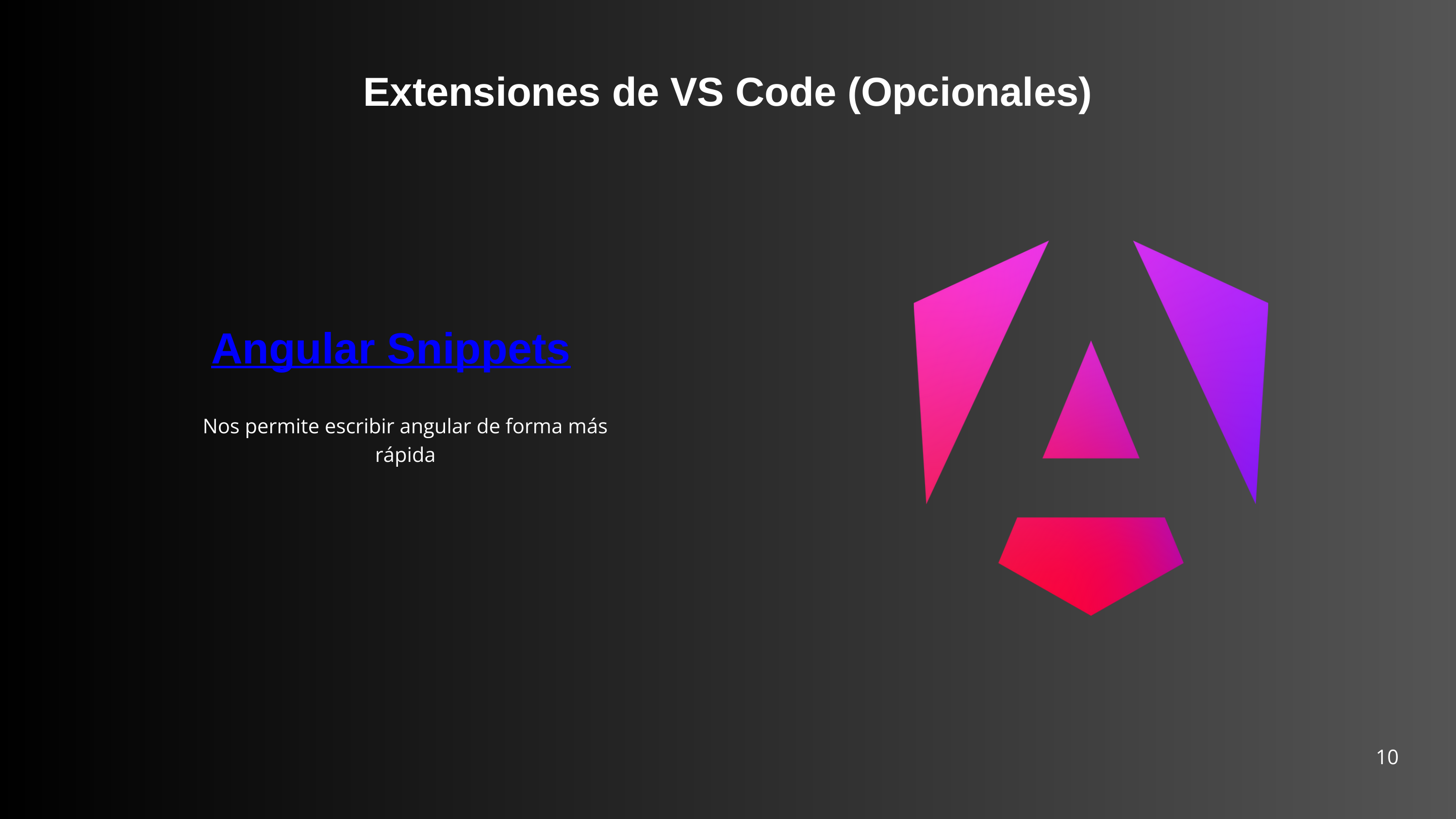

Extensiones de VS Code (Opcionales)

Angular Snippets

Nos permite escribir angular de forma más rápida

10